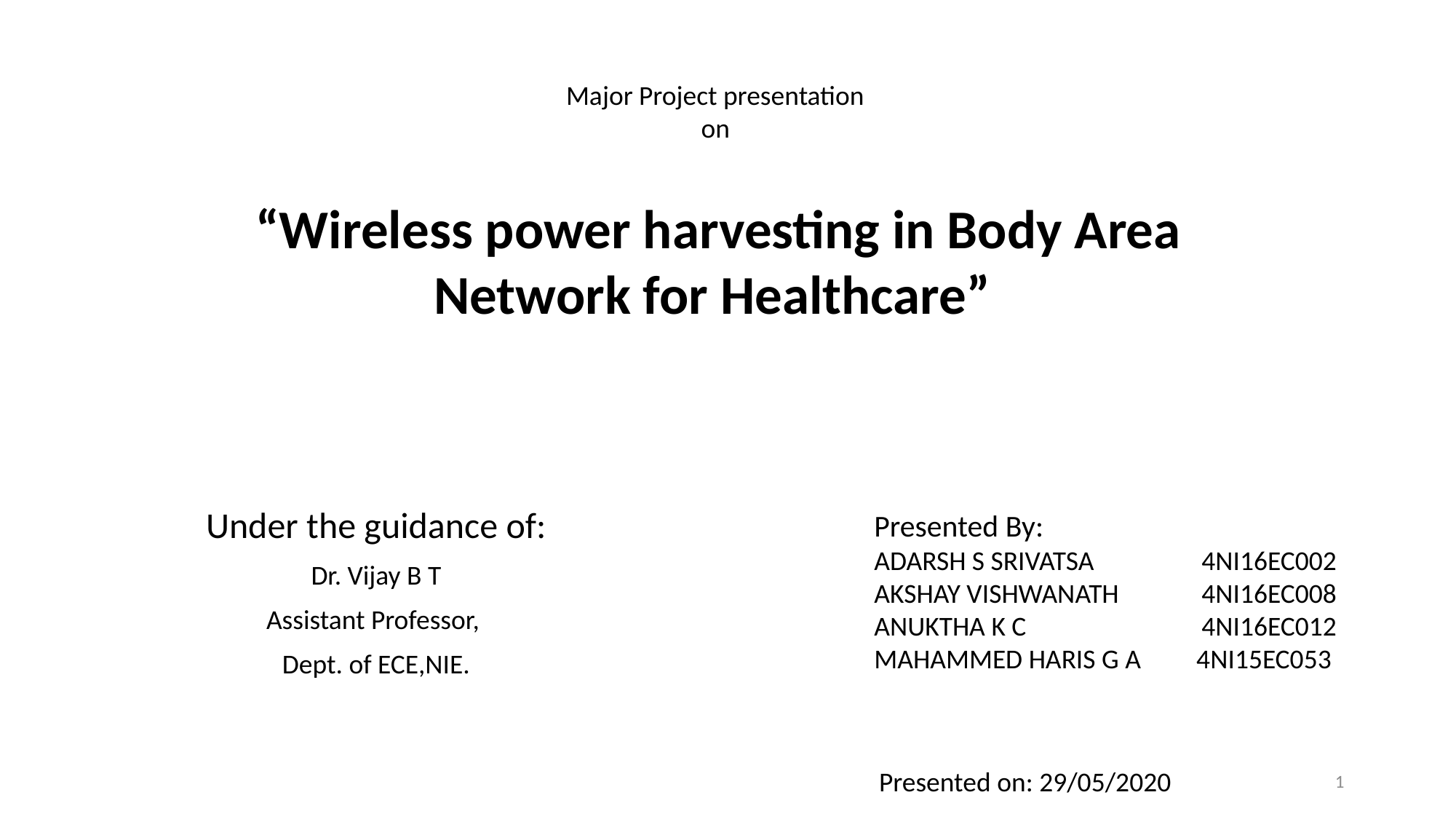

Major Project presentation
on
“Wireless power harvesting in Body Area Network for Healthcare”
Under the guidance of:
Dr. Vijay B T
Assistant Professor,
Dept. of ECE,NIE.
Presented By:
ADARSH S SRIVATSA	4NI16EC002
AKSHAY VISHWANATH 	4NI16EC008
ANUKTHA K C         		4NI16EC012
MAHAMMED HARIS G A         4NI15EC053
Presented on: 29/05/2020
1